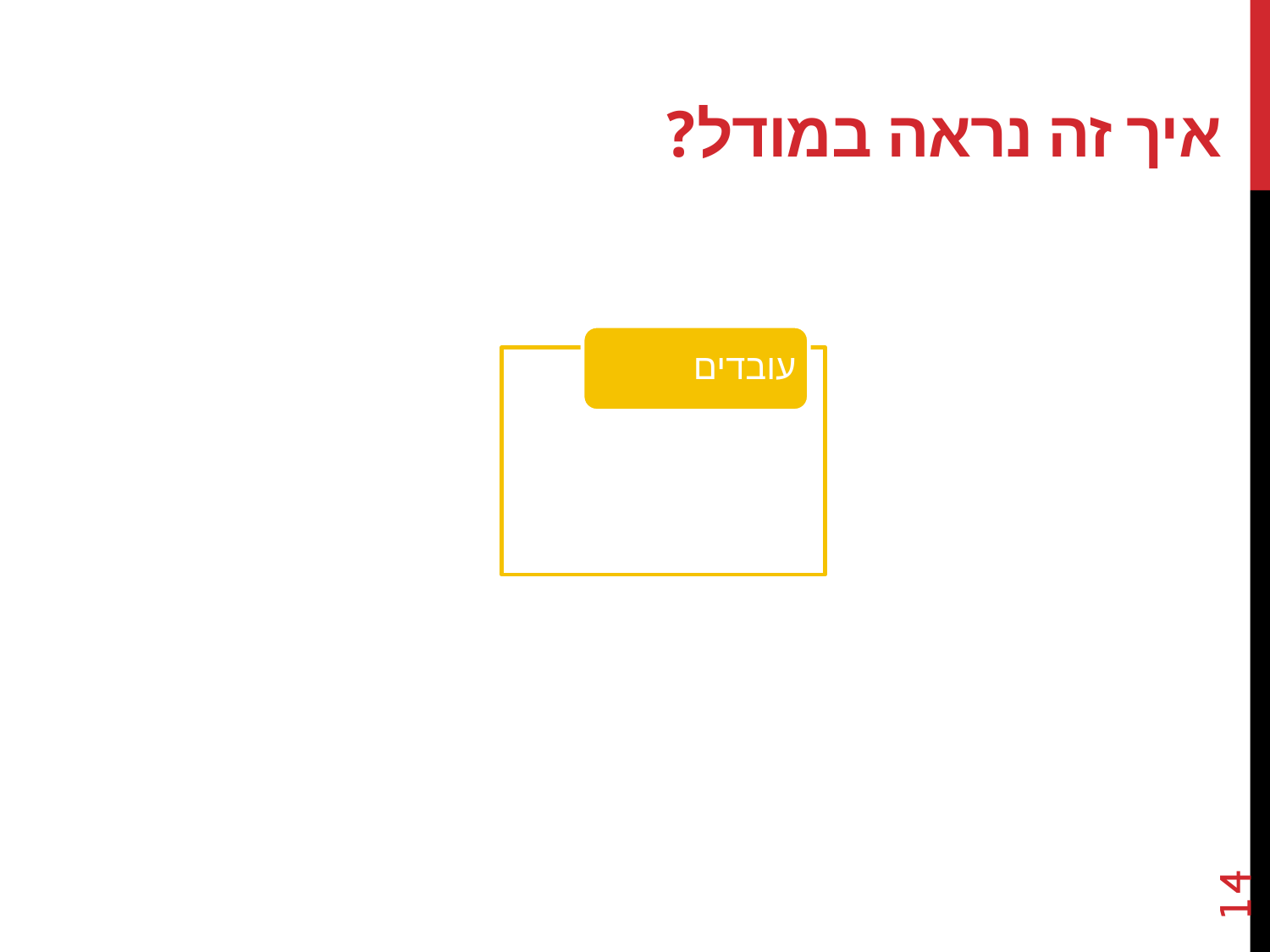

# איך זה נראה במודל?

עובדים
14